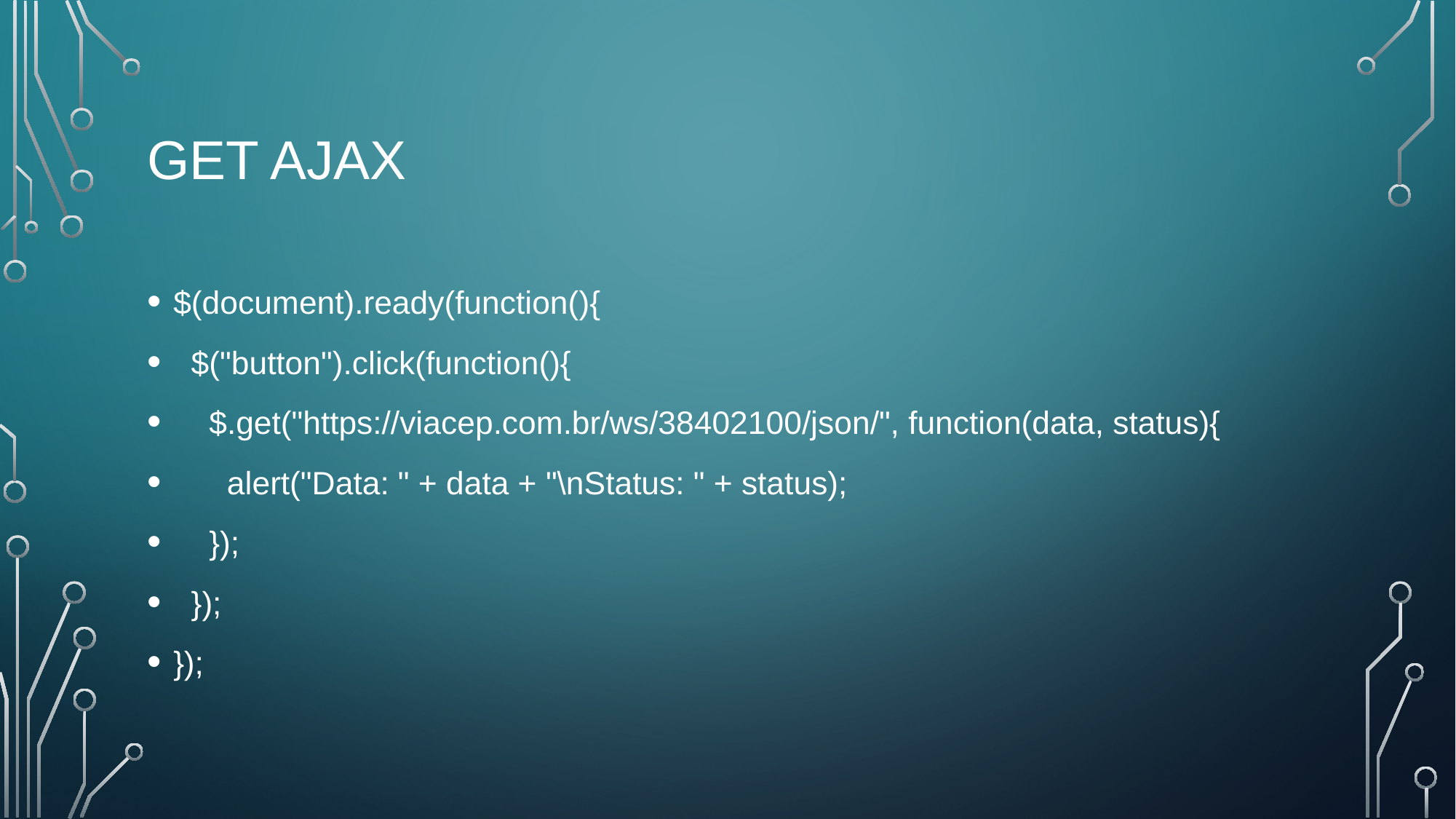

# GET AJAX
$(document).ready(function(){
  $("button").click(function(){
    $.get("https://viacep.com.br/ws/38402100/json/", function(data, status){
      alert("Data: " + data + "\nStatus: " + status);
    });
  });
});